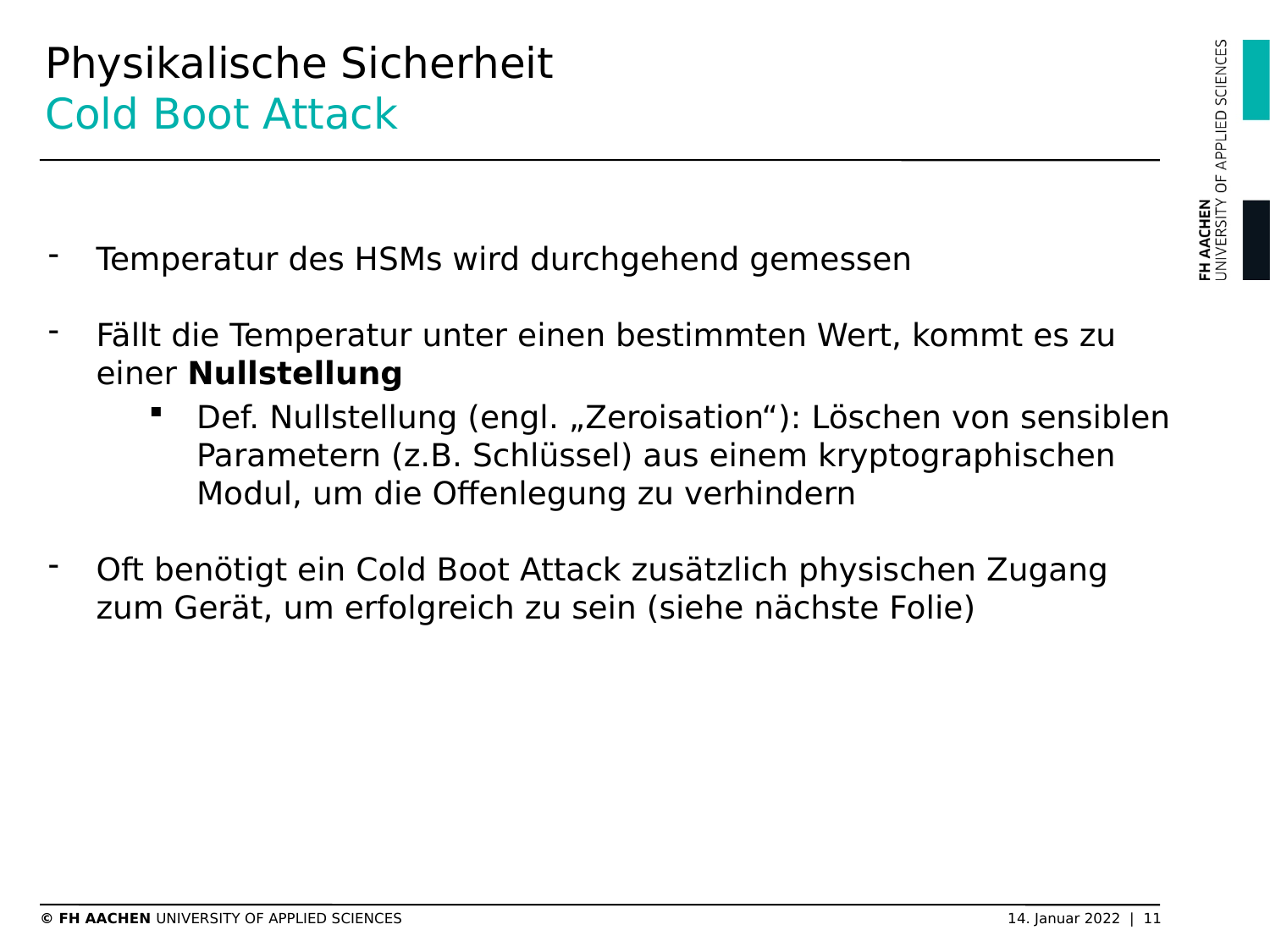

# Physikalische Sicherheit Cold Boot Attack

Temperatur des HSMs wird durchgehend gemessen

Fällt die Temperatur unter einen bestimmten Wert, kommt es zu einer Nullstellung
Def. Nullstellung (engl. „Zeroisation“): Löschen von sensiblen Parametern (z.B. Schlüssel) aus einem kryptographischen Modul, um die Offenlegung zu verhindern

Oft benötigt ein Cold Boot Attack zusätzlich physischen Zugang zum Gerät, um erfolgreich zu sein (siehe nächste Folie)